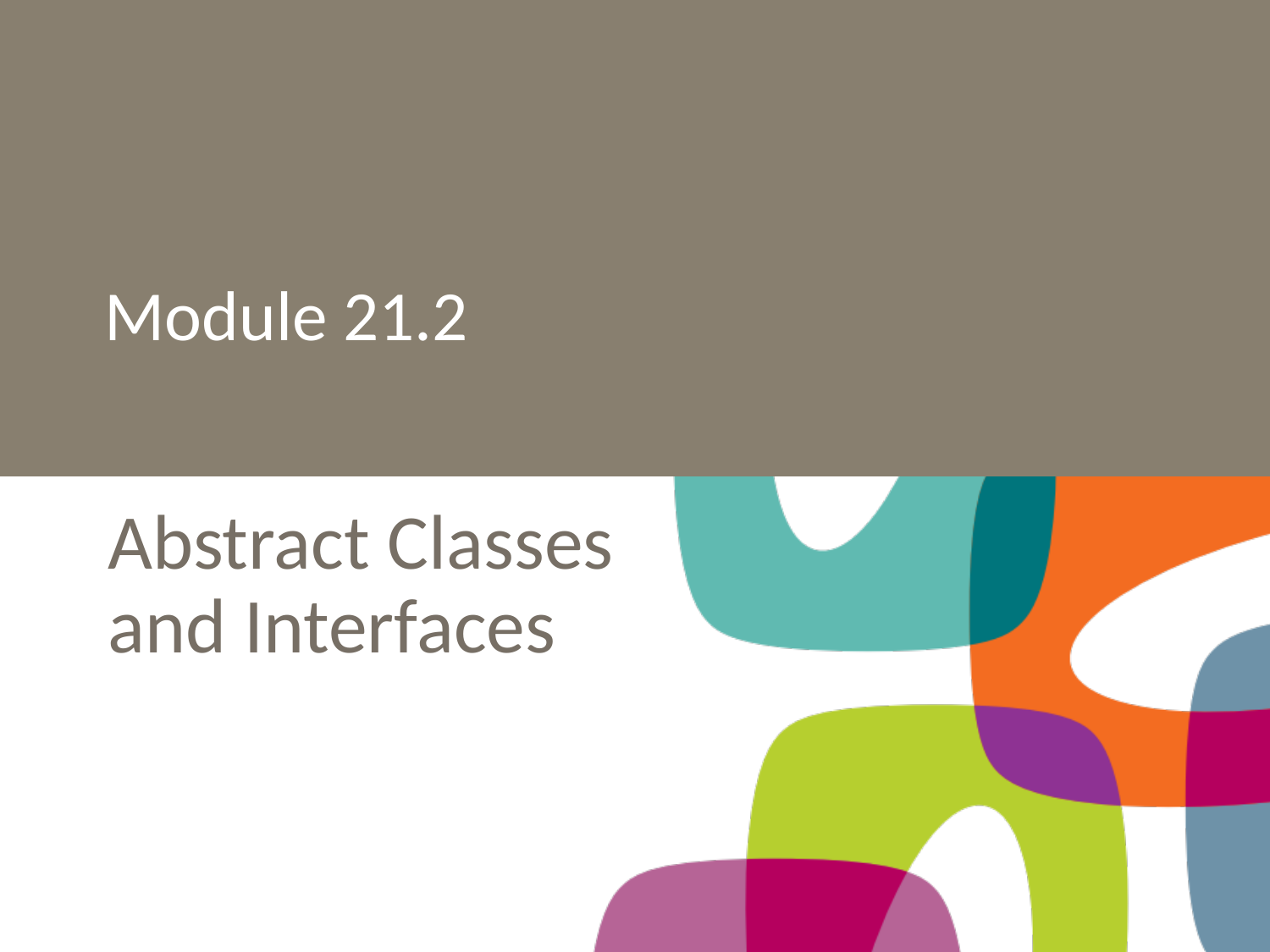

# Module 21.2
Abstract Classes and Interfaces